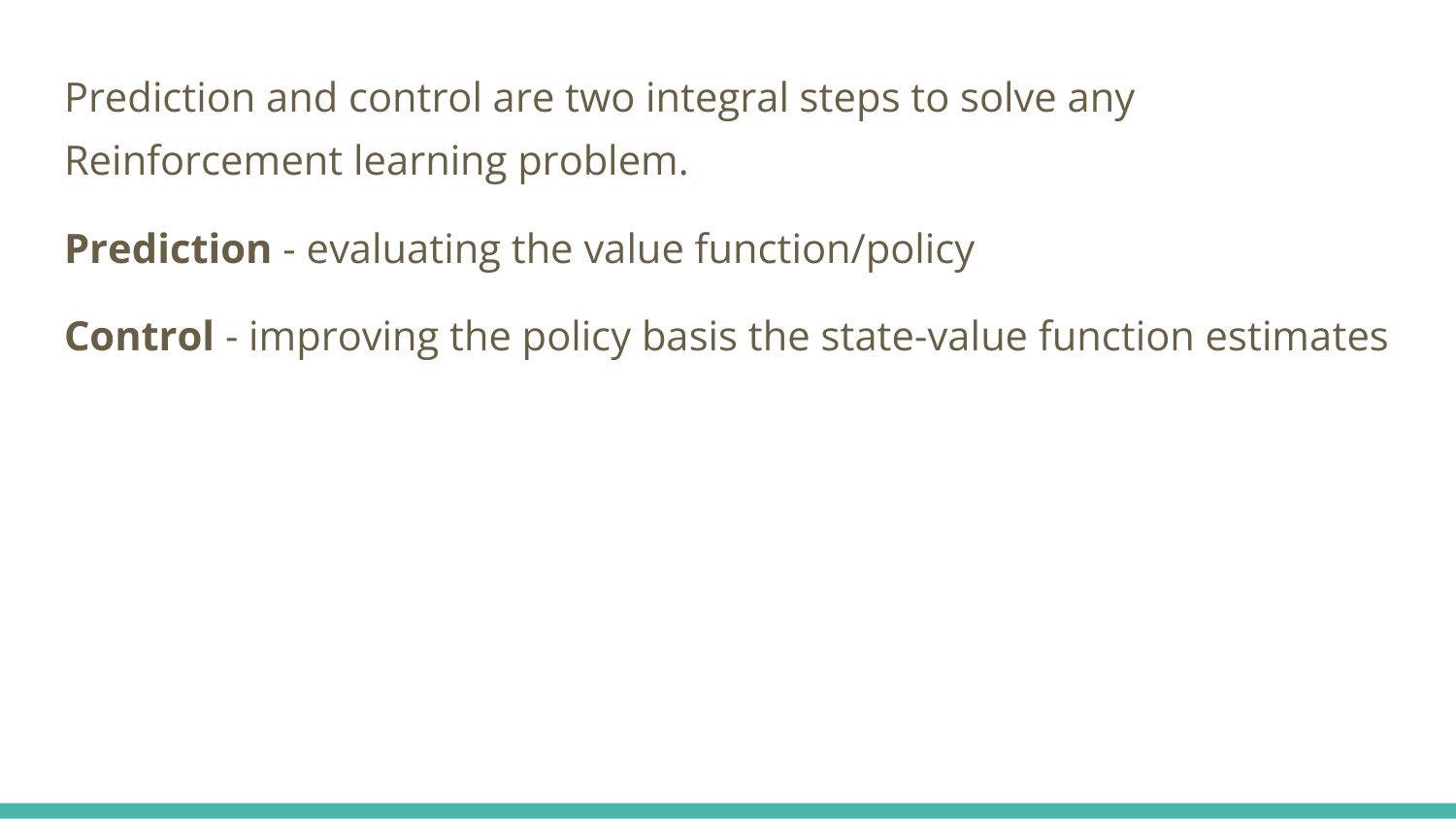

Prediction and control are two integral steps to solve any Reinforcement learning problem.
Prediction - evaluating the value function/policy
Control - improving the policy basis the state-value function estimates